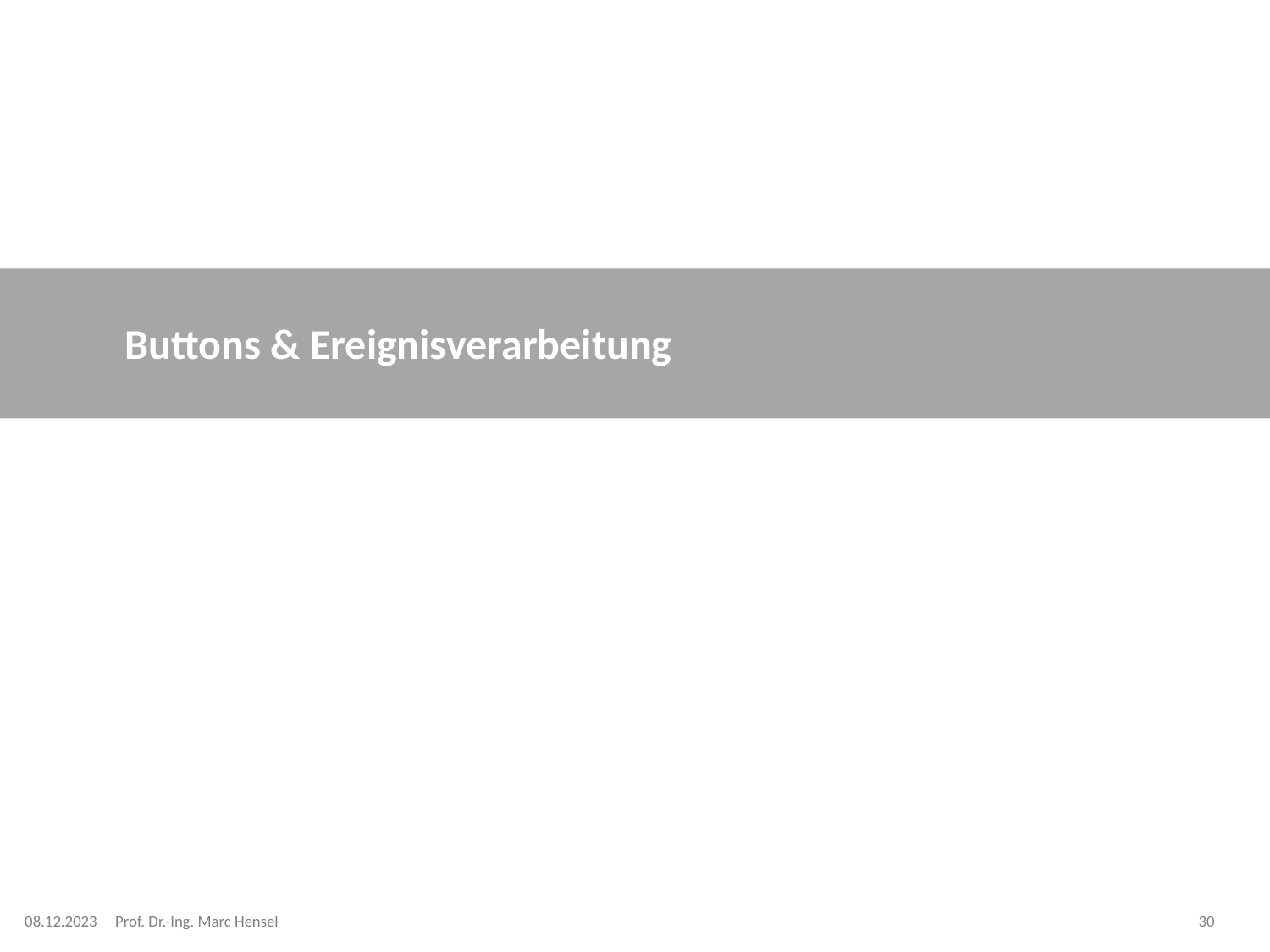

# Buttons & Ereignisverarbeitung

08.12.2023
Prof. Dr.-Ing. Marc Hensel
30